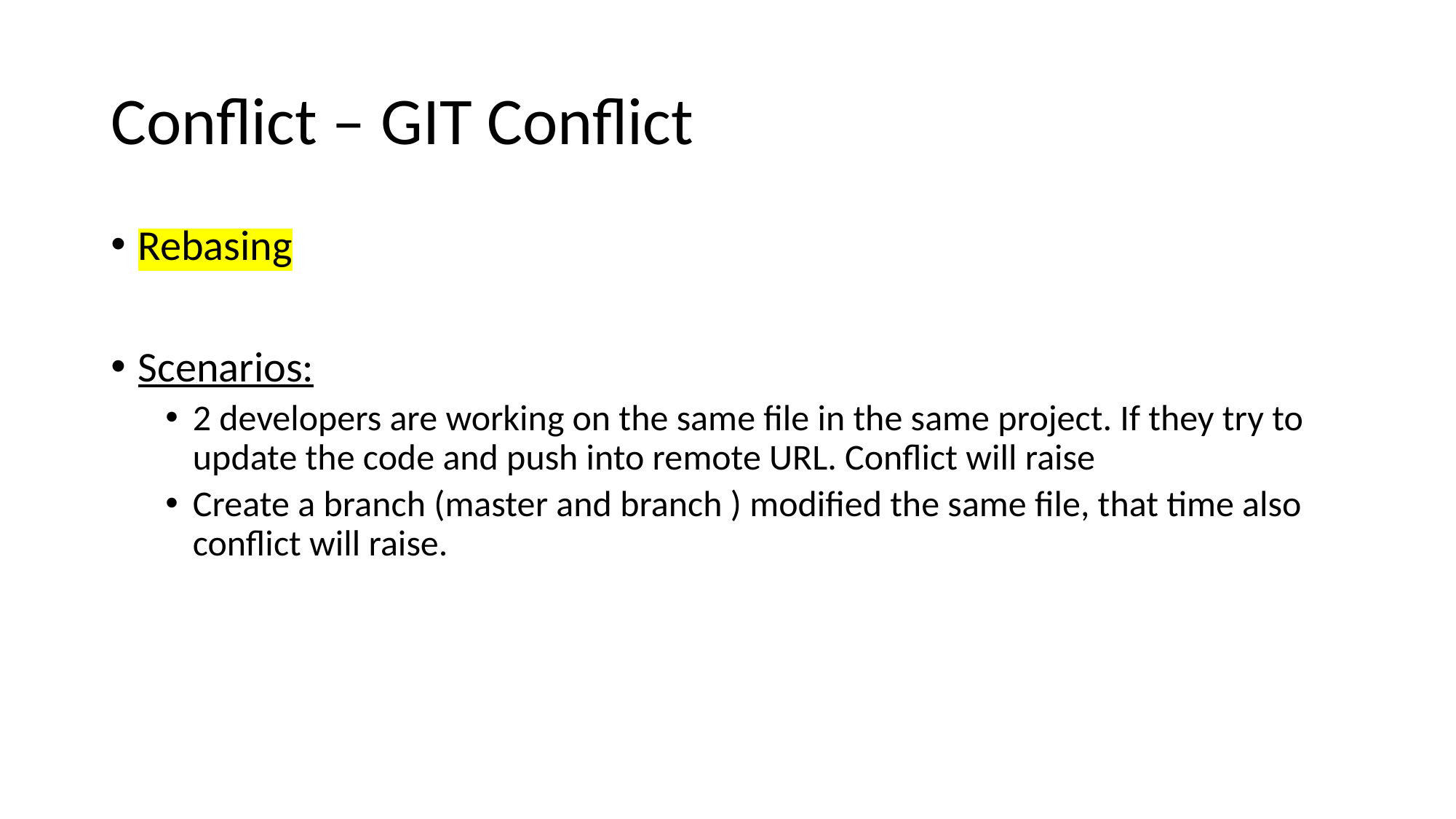

# Conflict – GIT Conflict
Rebasing

Scenarios:
2 developers are working on the same file in the same project. If they try to update the code and push into remote URL. Conflict will raise
Create a branch (master and branch ) modified the same file, that time also conflict will raise.